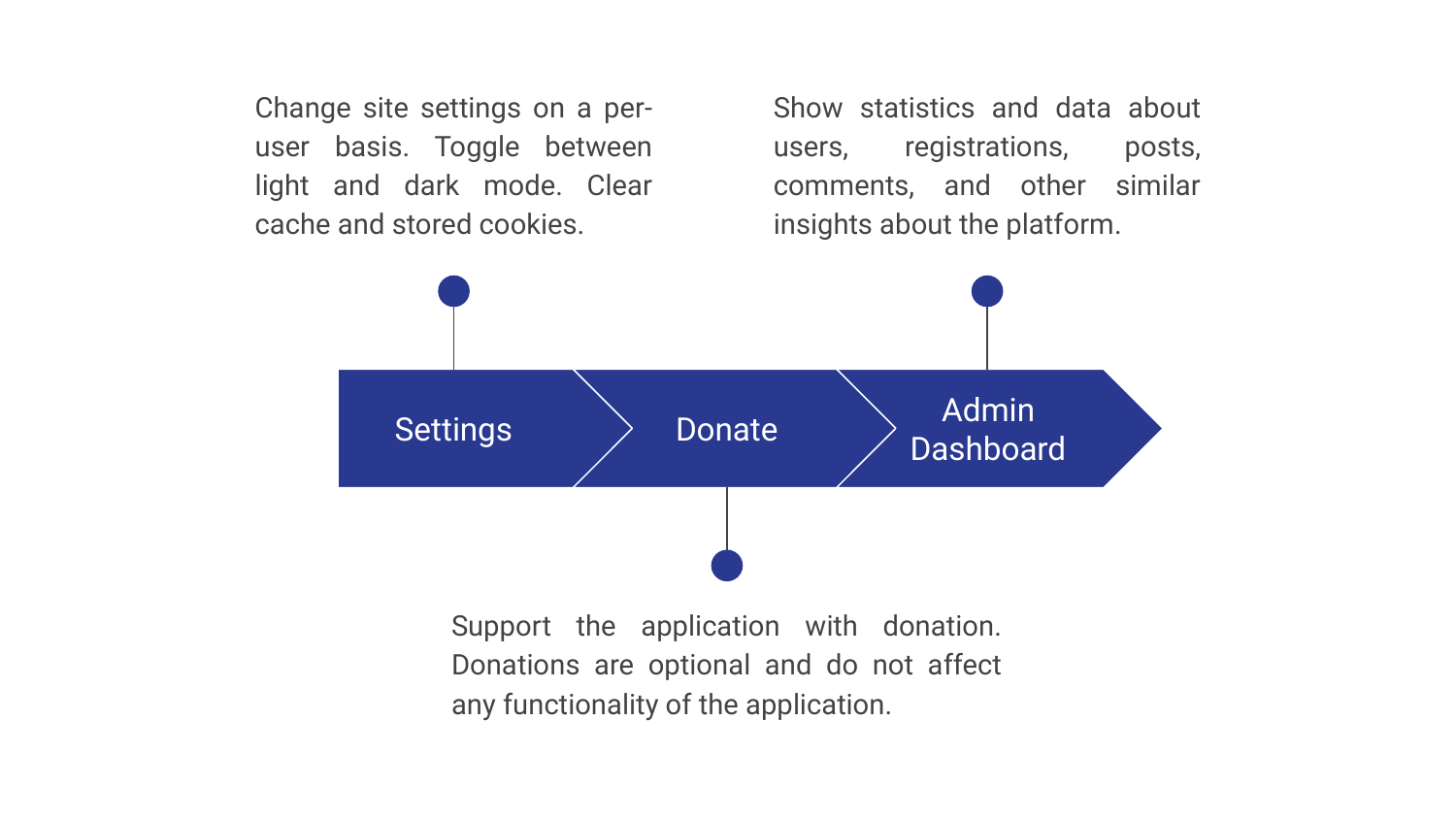

Change site settings on a per-user basis. Toggle between light and dark mode. Clear cache and stored cookies.
Show statistics and data about users, registrations, posts, comments, and other similar insights about the platform.

Settings
Donate
Admin Dashboard

Support the application with donation. Donations are optional and do not affect any functionality of the application.